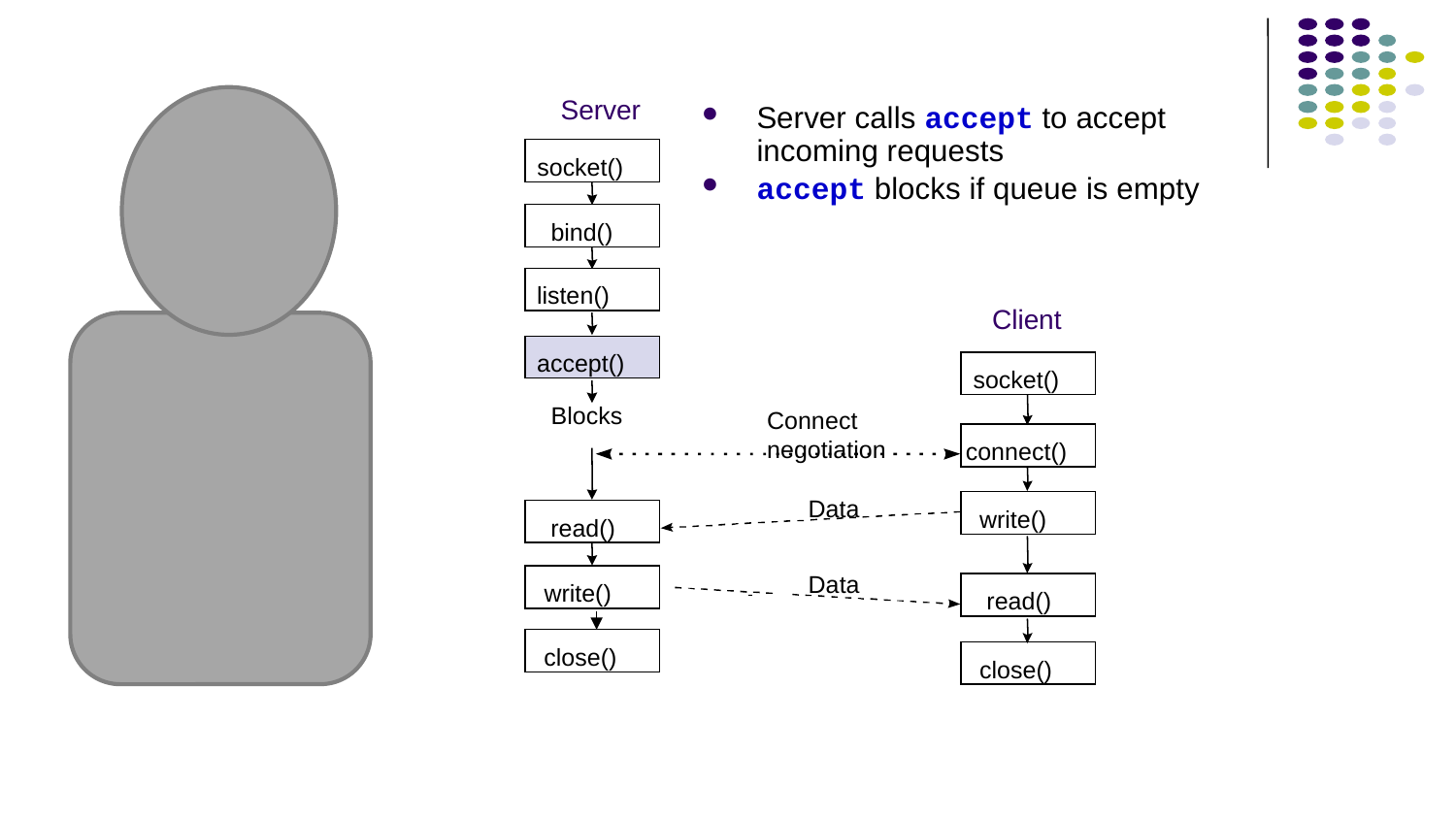

Server
Server calls accept to accept incoming requests
accept blocks if queue is empty

socket()

bind()

listen()

Client

accept()

socket()

Blocks

connect()

Connect negotiation

read()

write()

Data

read()

write()
Data

close()

close()